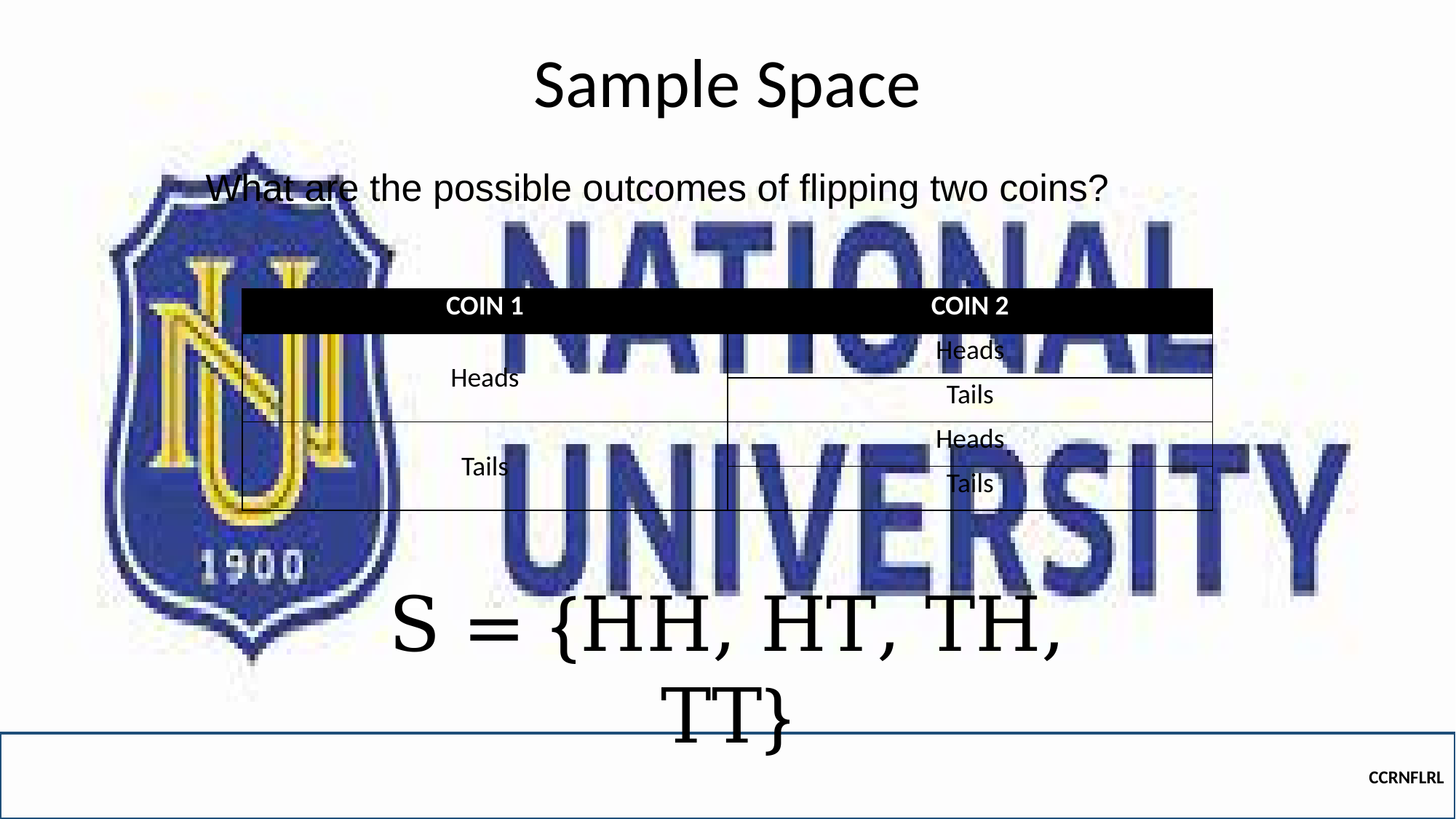

# Sample Space
What are the possible outcomes of flipping two coins?

| COIN 1 | COIN 2 |
| --- | --- |
| Heads | Heads |
|  | Tails |
| Tails | Heads |
|  | Tails |
S = {HH, HT, TH, TT}
CCRNFLRL